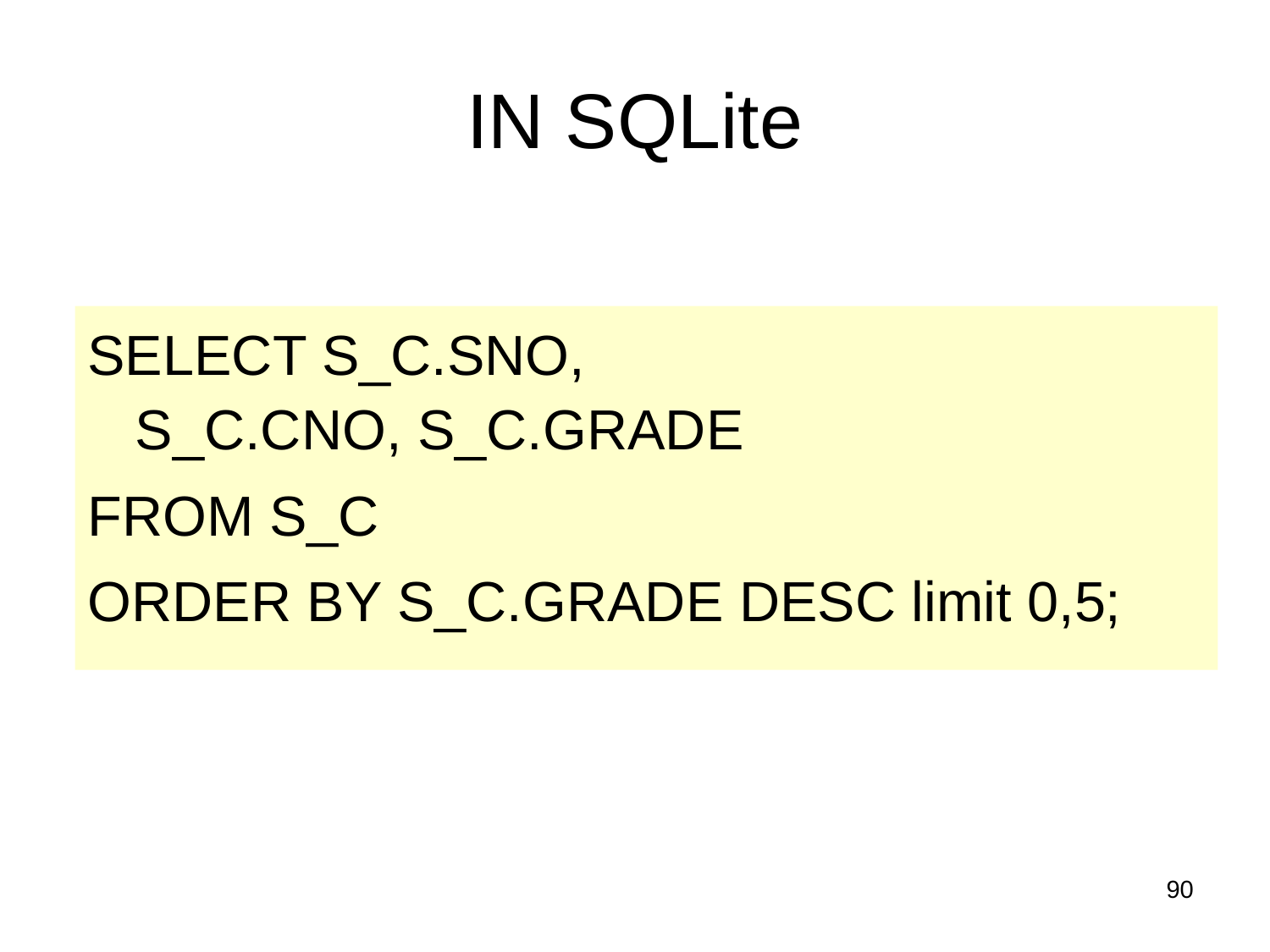

# IN SQLite
SELECT S_C.SNO,        			S_C.CNO, S_C.GRADE
FROM S_C
ORDER BY S_C.GRADE DESC limit 0,5;

90